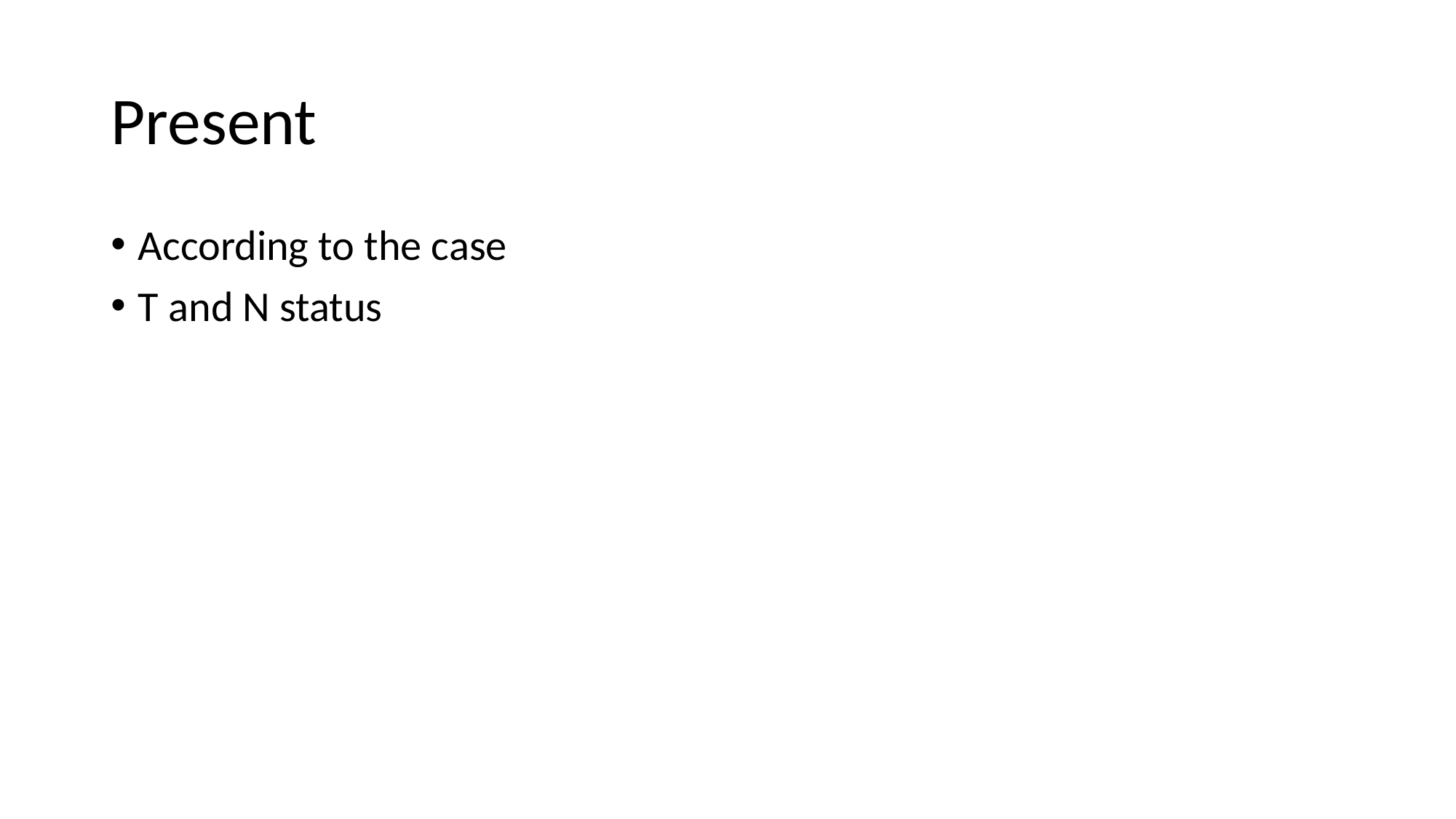

# Present
According to the case
T and N status